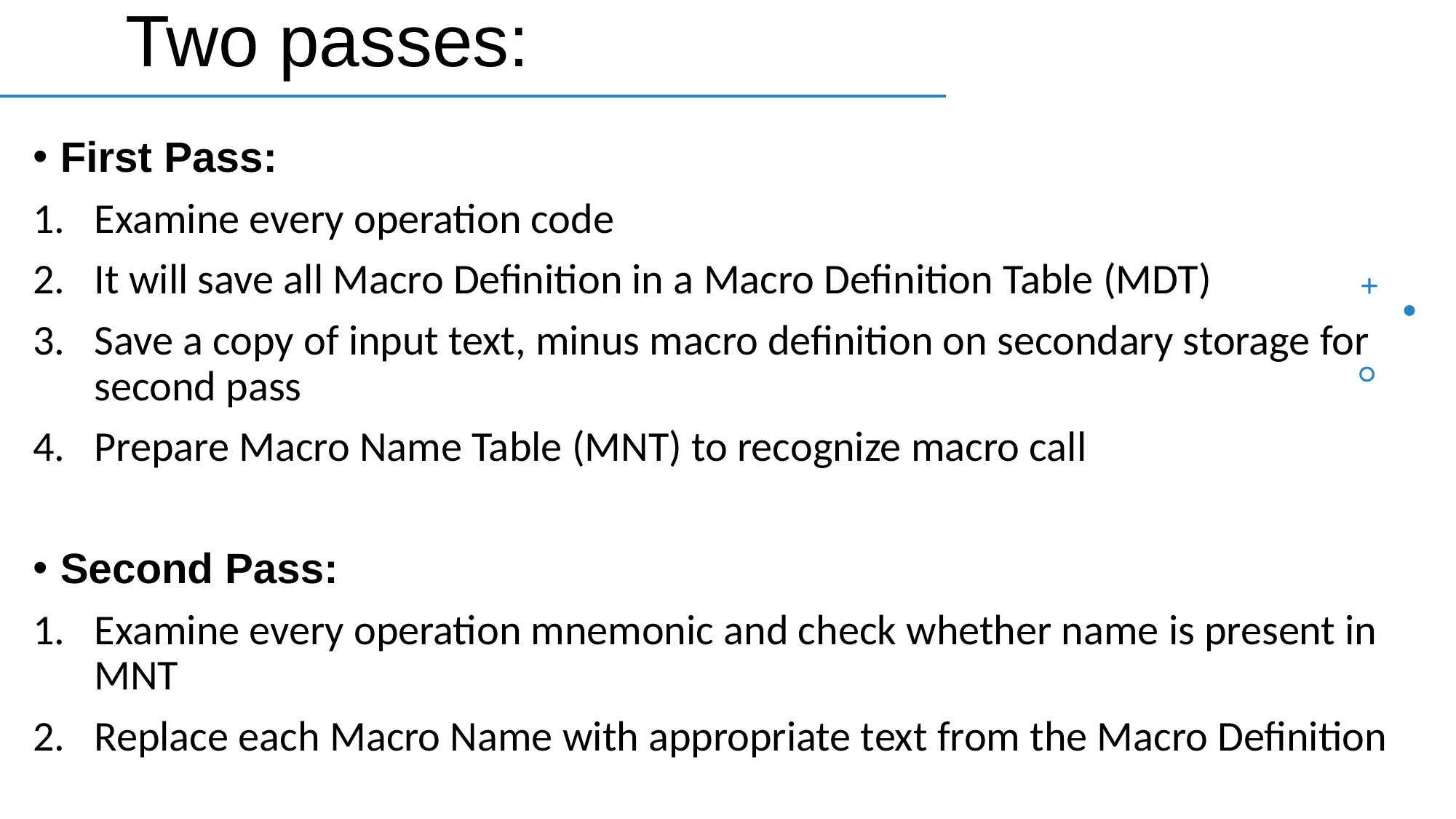

# Two passes:
First Pass:
Examine every operation code
It will save all Macro Definition in a Macro Definition Table (MDT)
Save a copy of input text, minus macro definition on secondary storage for second pass
Prepare Macro Name Table (MNT) to recognize macro call

Second Pass:
Examine every operation mnemonic and check whether name is present in MNT
Replace each Macro Name with appropriate text from the Macro Definition